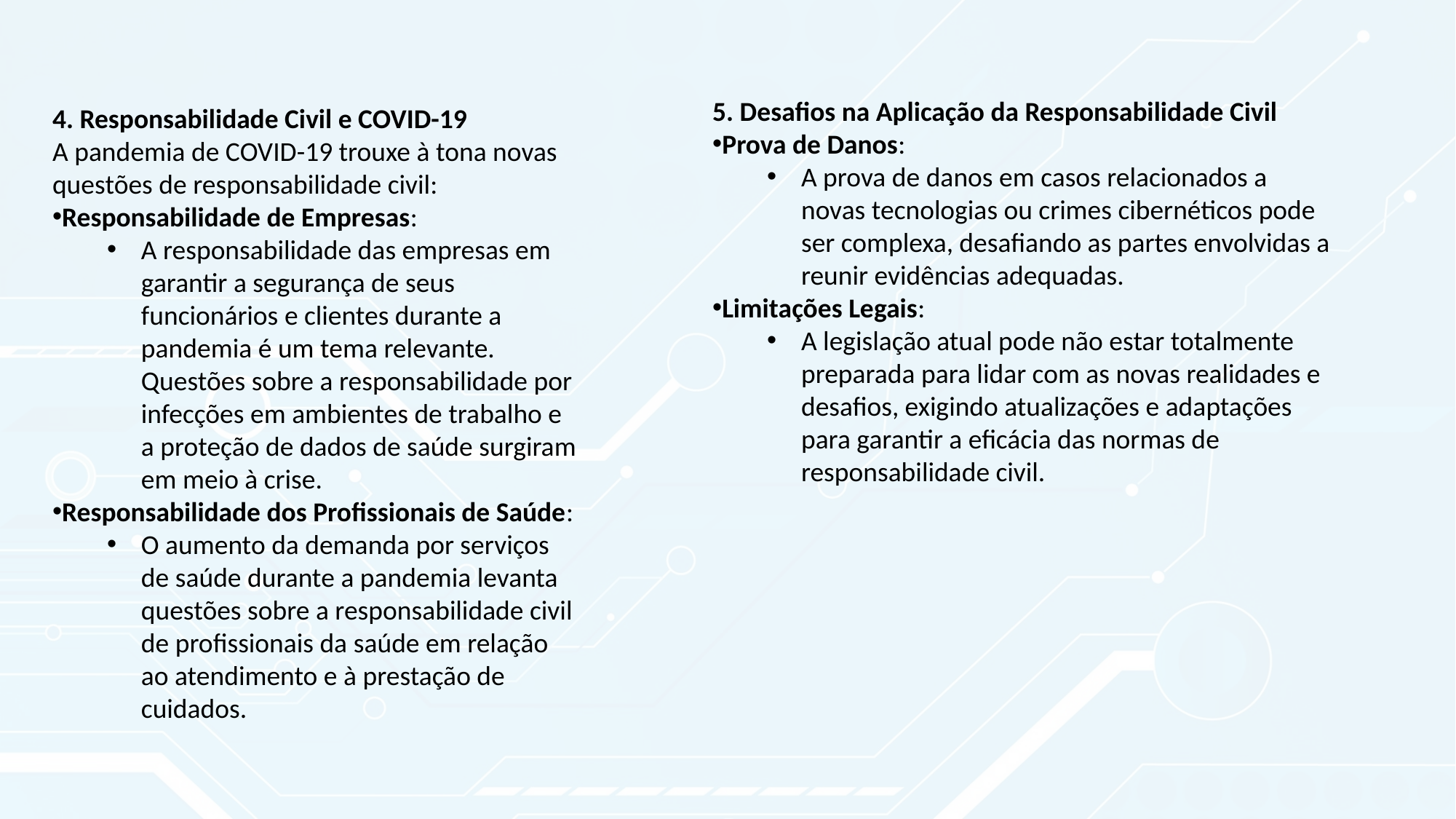

5. Desafios na Aplicação da Responsabilidade Civil
Prova de Danos:
A prova de danos em casos relacionados a novas tecnologias ou crimes cibernéticos pode ser complexa, desafiando as partes envolvidas a reunir evidências adequadas.
Limitações Legais:
A legislação atual pode não estar totalmente preparada para lidar com as novas realidades e desafios, exigindo atualizações e adaptações para garantir a eficácia das normas de responsabilidade civil.
4. Responsabilidade Civil e COVID-19
A pandemia de COVID-19 trouxe à tona novas questões de responsabilidade civil:
Responsabilidade de Empresas:
A responsabilidade das empresas em garantir a segurança de seus funcionários e clientes durante a pandemia é um tema relevante. Questões sobre a responsabilidade por infecções em ambientes de trabalho e a proteção de dados de saúde surgiram em meio à crise.
Responsabilidade dos Profissionais de Saúde:
O aumento da demanda por serviços de saúde durante a pandemia levanta questões sobre a responsabilidade civil de profissionais da saúde em relação ao atendimento e à prestação de cuidados.